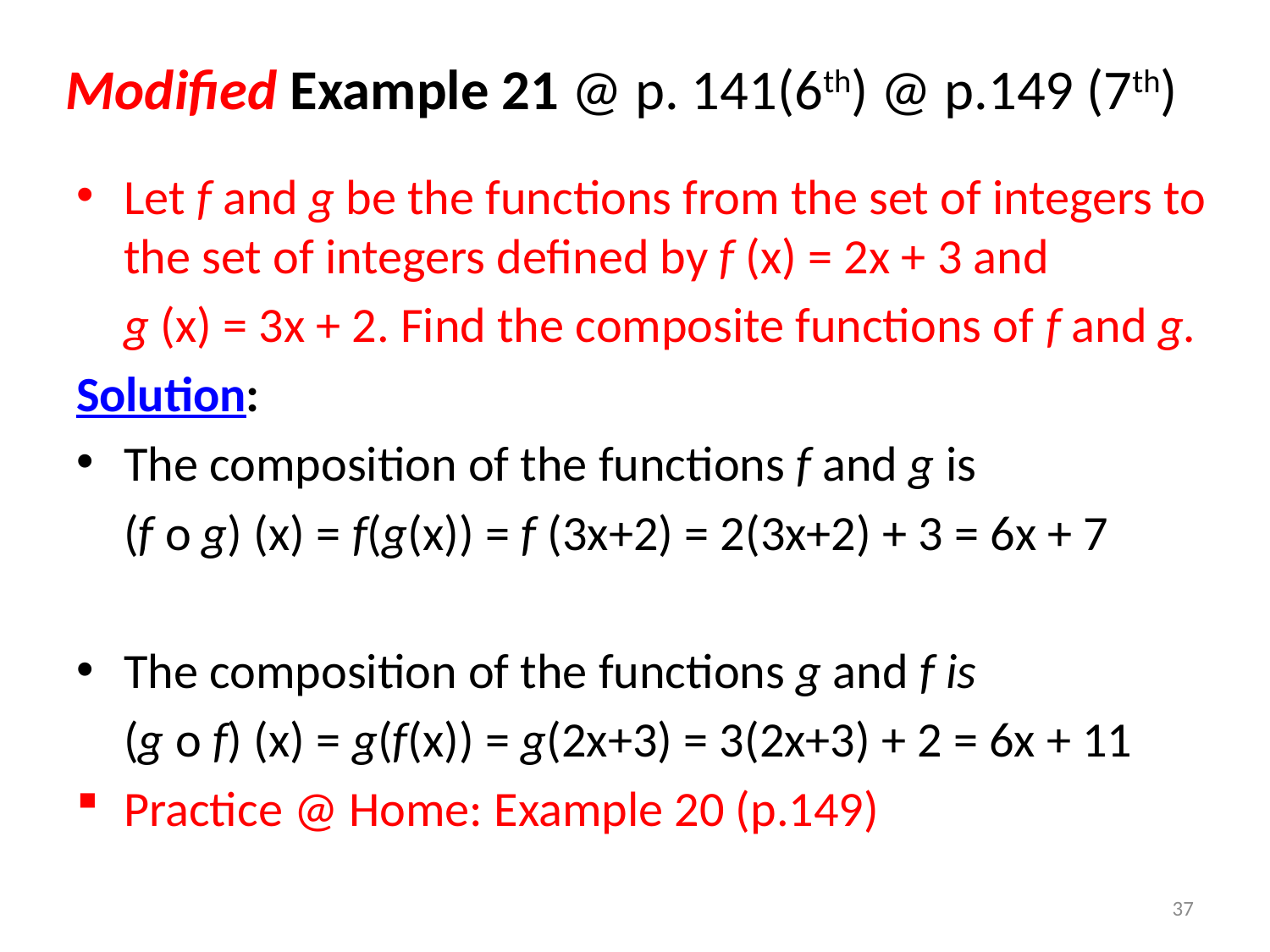

# Modified Example 21 @ p. 141(6th) @ p.149 (7th)
Let f and g be the functions from the set of integers to the set of integers defined by f (x) = 2x + 3 and
	g (x) = 3x + 2. Find the composite functions of f and g.
Solution:
The composition of the functions f and g is
	(f o g) (x) = f(g(x)) = f (3x+2) = 2(3x+2) + 3 = 6x + 7

The composition of the functions g and f is
	(g o f) (x) = g(f(x)) = g(2x+3) = 3(2x+3) + 2 = 6x + 11
Practice @ Home: Example 20 (p.149)

37